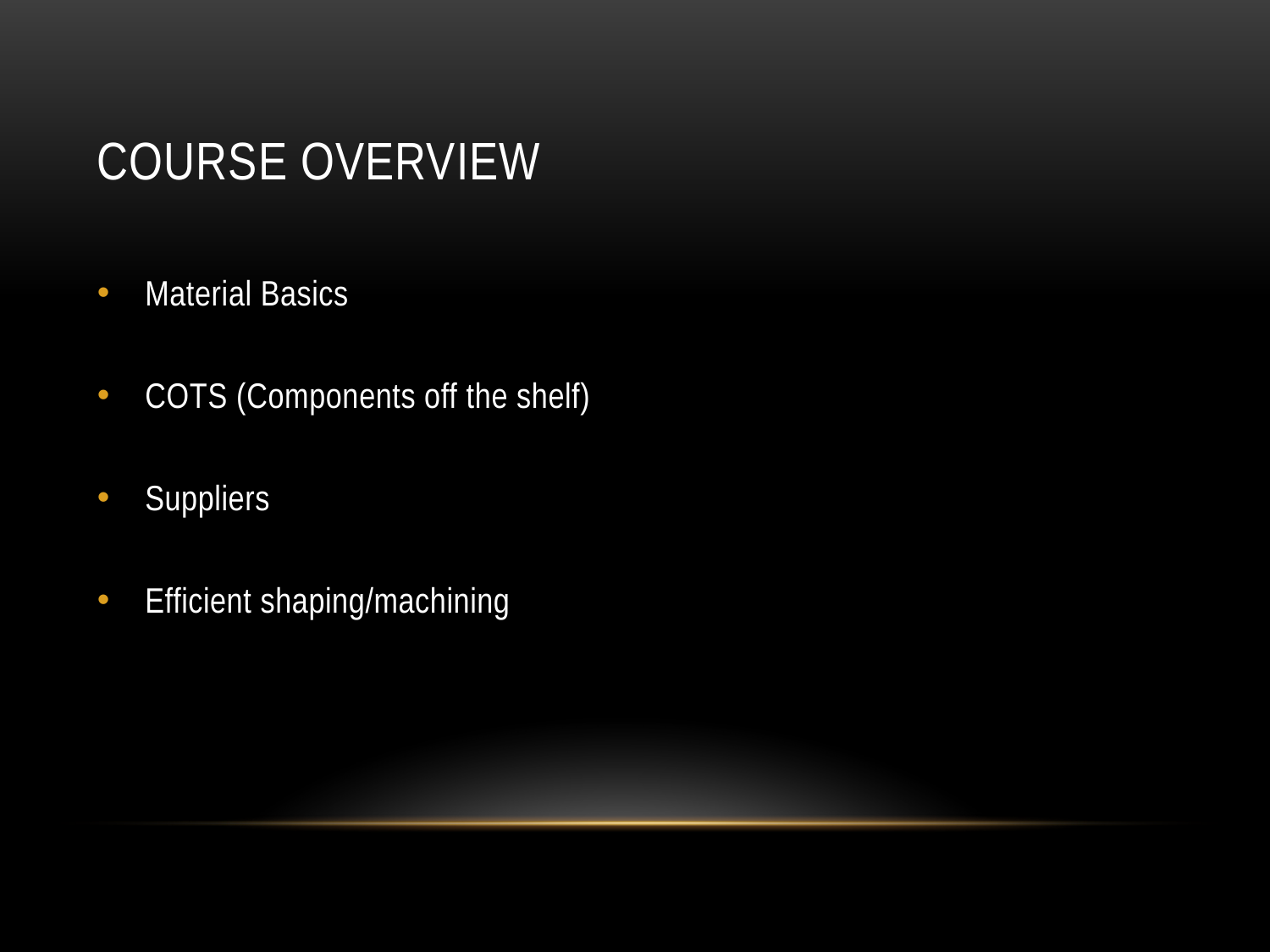

# Course Overview
Material Basics
COTS (Components off the shelf)
Suppliers
Efficient shaping/machining